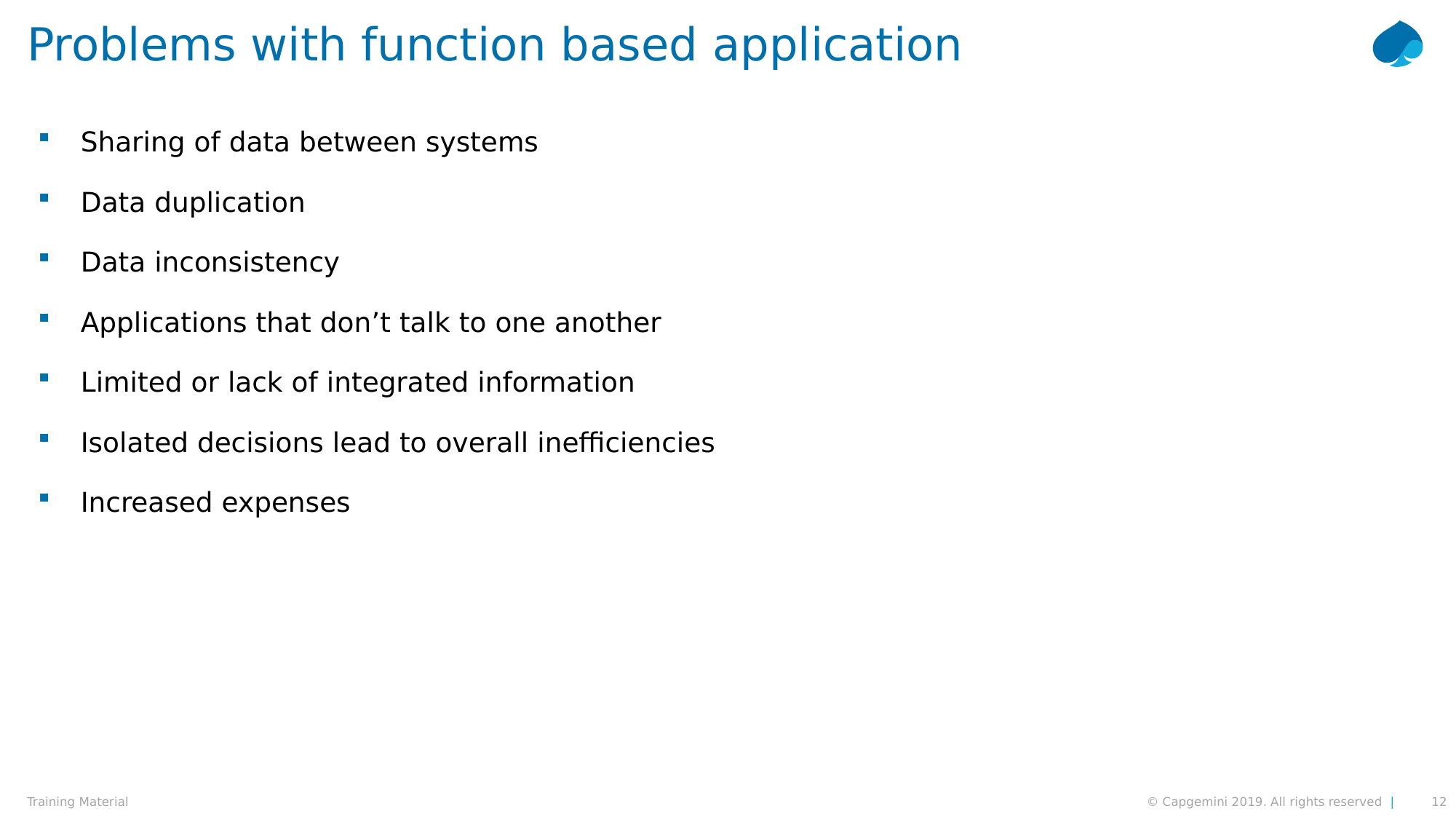

# Problems with function based application
Sharing of data between systems
Data duplication
Data inconsistency
Applications that don’t talk to one another
Limited or lack of integrated information
Isolated decisions lead to overall inefficiencies
Increased expenses